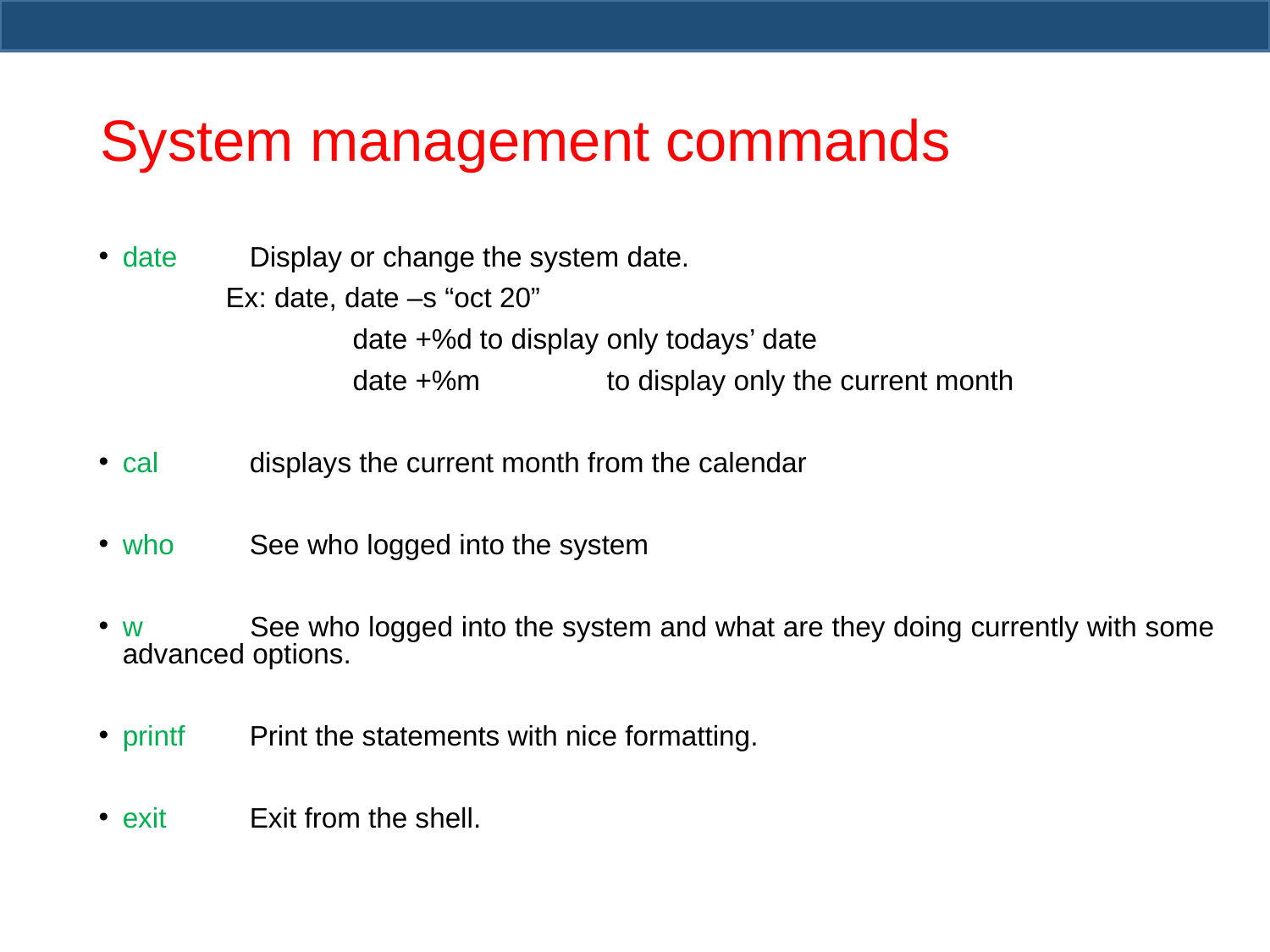

# System management commands
date  	Display or change the system date.
	Ex: date, date –s “oct 20”
   		date +%d	to display only todays’ date
 		date +%m	to display only the current month

cal 	displays the current month from the calendar

who  	See who logged into the system

w 	See who logged into the system and what are they doing currently with some advanced options.

printf 	Print the statements with nice formatting.

exit  	Exit from the shell.